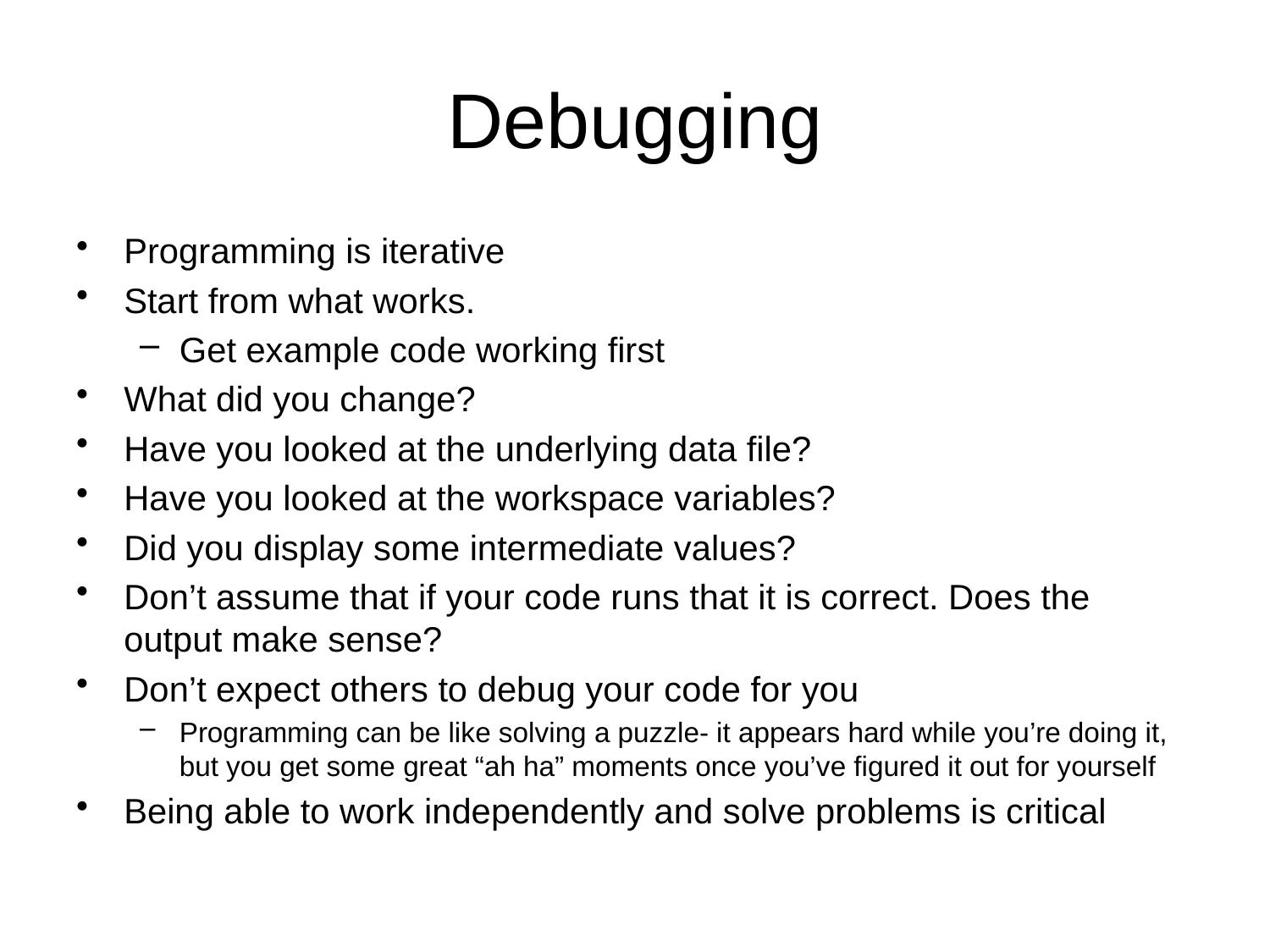

# Debugging
Programming is iterative
Start from what works.
Get example code working first
What did you change?
Have you looked at the underlying data file?
Have you looked at the workspace variables?
Did you display some intermediate values?
Don’t assume that if your code runs that it is correct. Does the output make sense?
Don’t expect others to debug your code for you
Programming can be like solving a puzzle- it appears hard while you’re doing it, but you get some great “ah ha” moments once you’ve figured it out for yourself
Being able to work independently and solve problems is critical